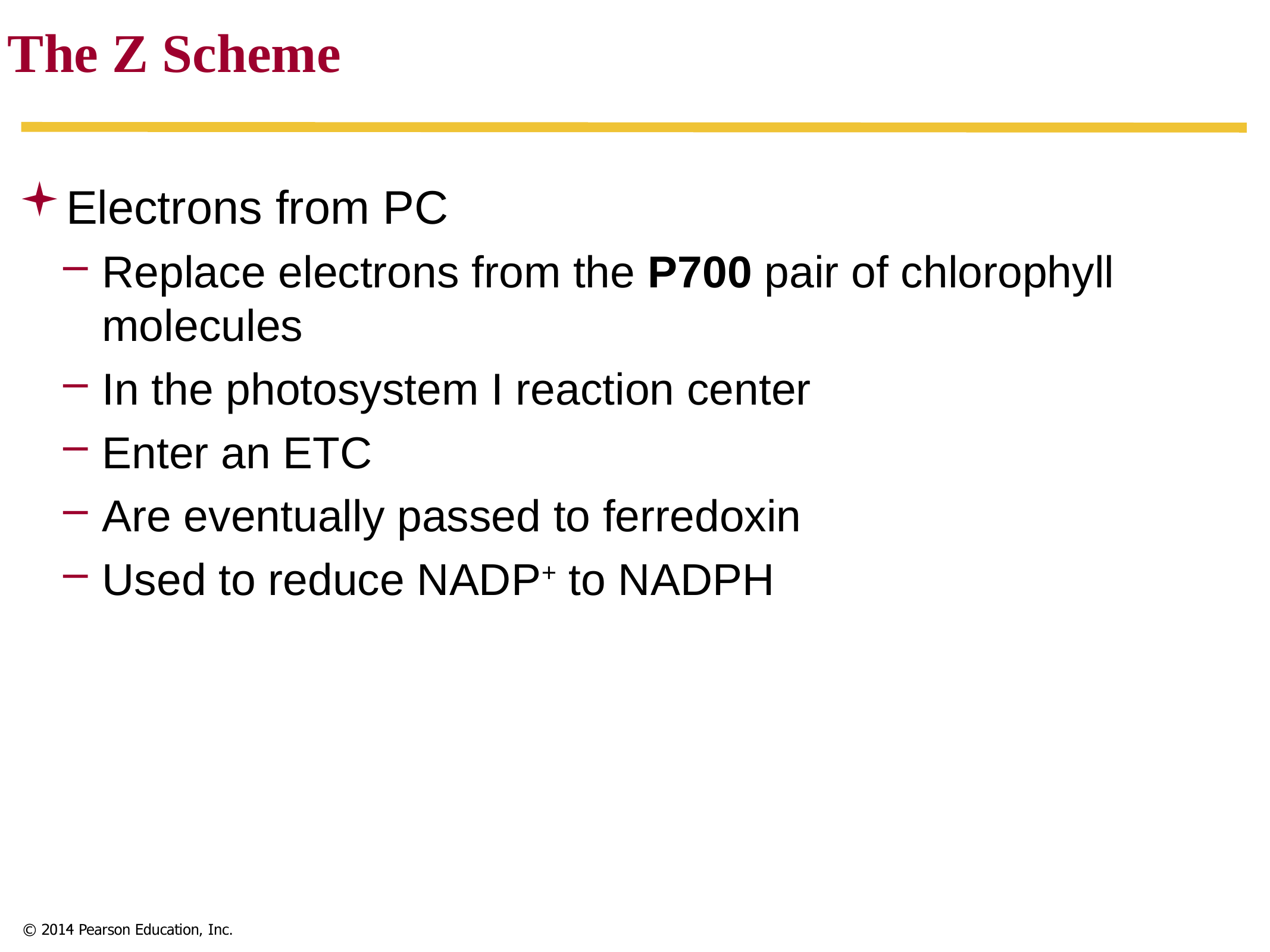

The Z Scheme

Electrons from PC
Replace electrons from the P700 pair of chlorophyll molecules
In the photosystem I reaction center
Enter an ETC
Are eventually passed to ferredoxin
Used to reduce NADP+ to NADPH